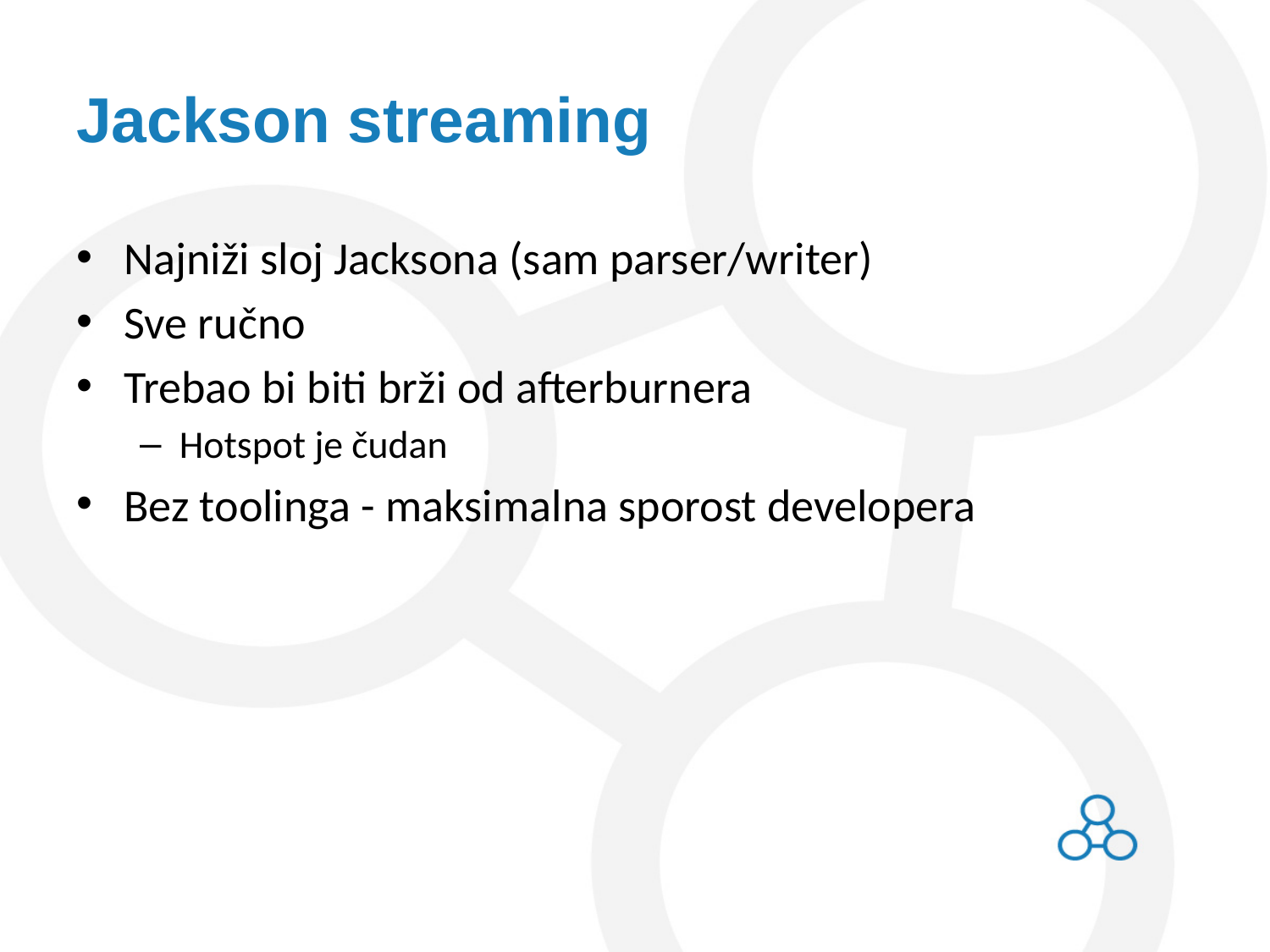

# Jackson streaming
Najniži sloj Jacksona (sam parser/writer)
Sve ručno
Trebao bi biti brži od afterburnera
Hotspot je čudan
Bez toolinga - maksimalna sporost developera